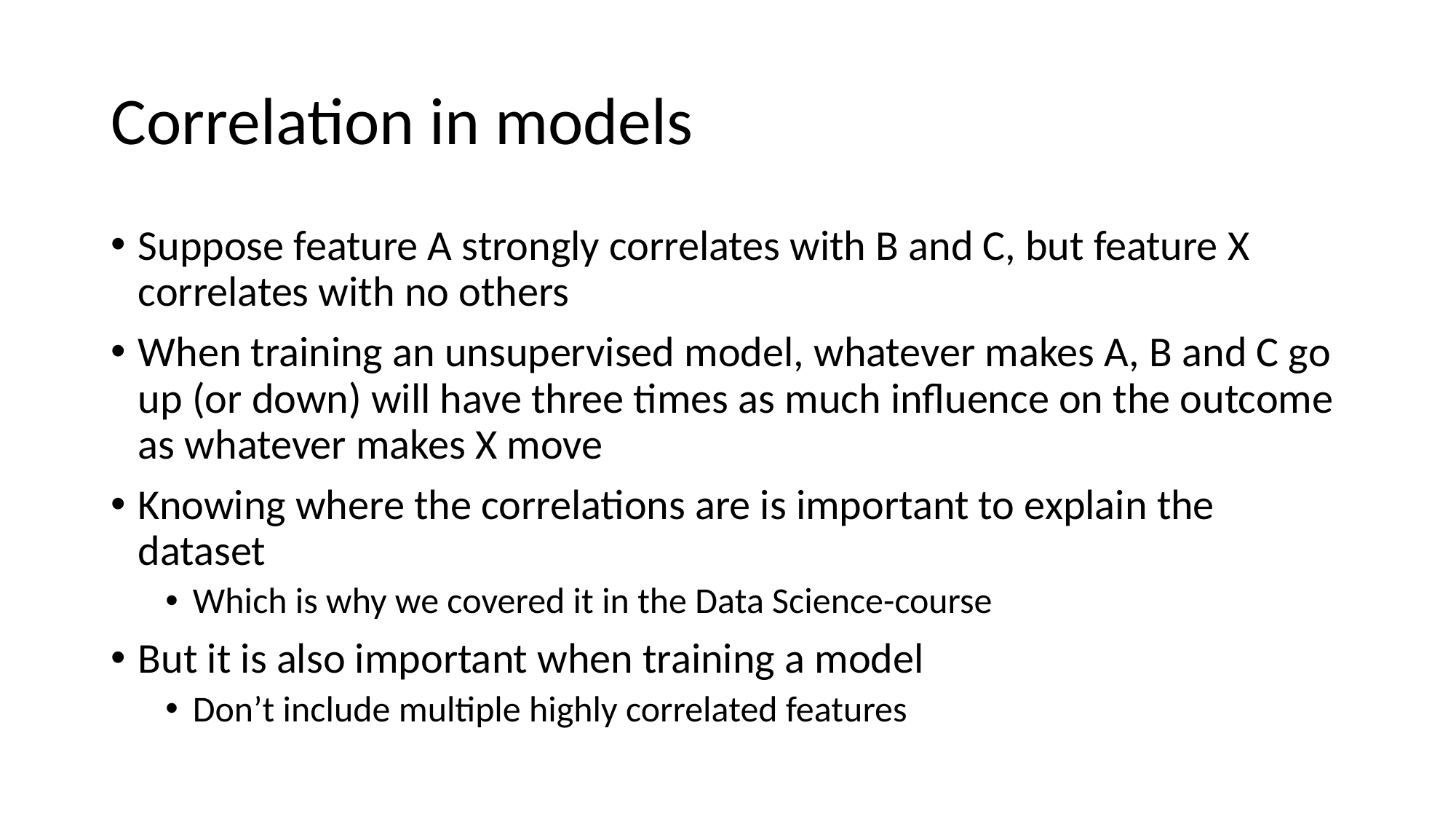

# Correlation in models
Suppose feature A strongly correlates with B and C, but feature X correlates with no others
When training an unsupervised model, whatever makes A, B and C go up (or down) will have three times as much influence on the outcome as whatever makes X move
Knowing where the correlations are is important to explain the dataset
Which is why we covered it in the Data Science-course
But it is also important when training a model
Don’t include multiple highly correlated features